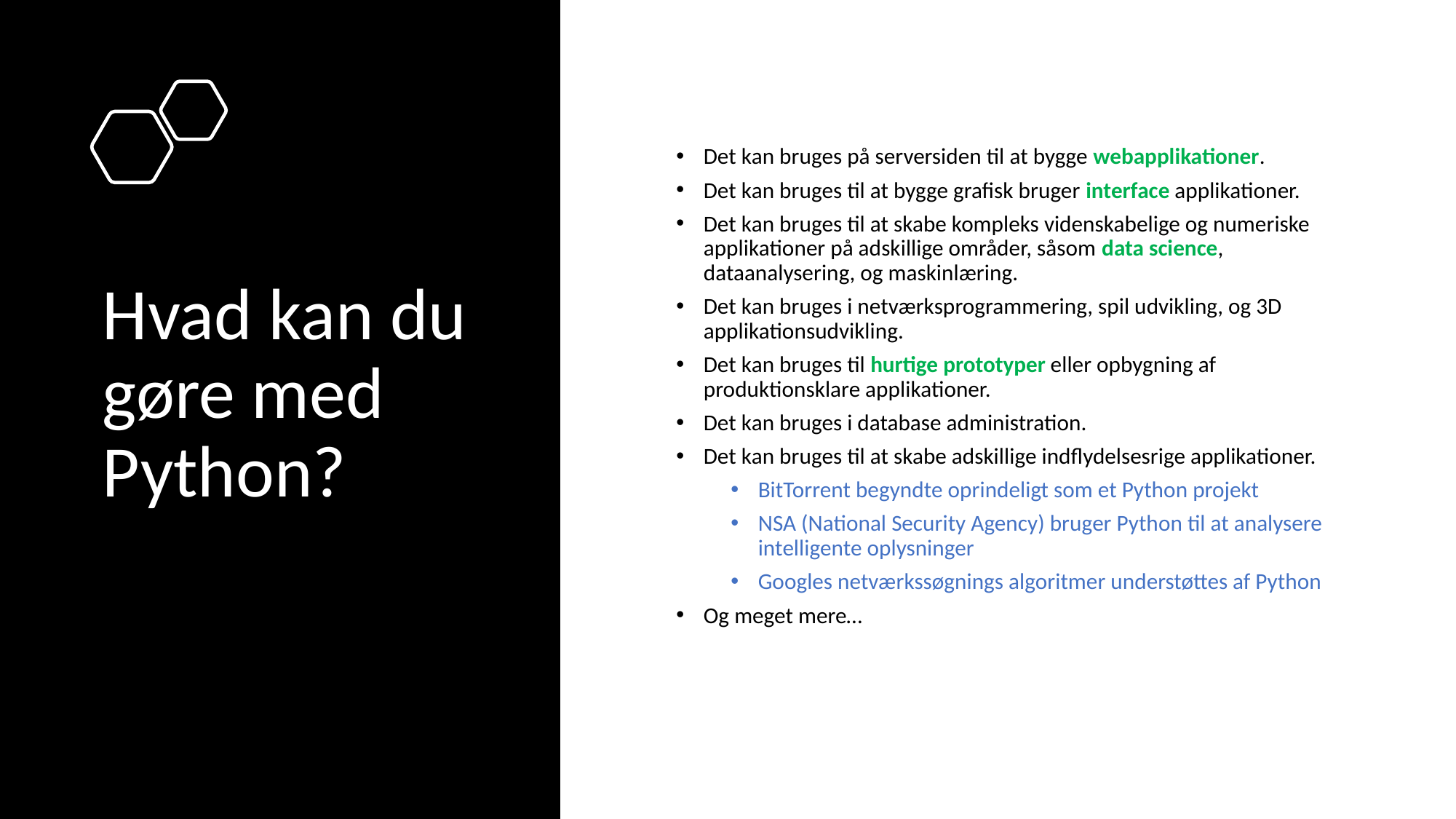

# Hvad kan du gøre med Python?
Det kan bruges på serversiden til at bygge webapplikationer.
Det kan bruges til at bygge grafisk bruger interface applikationer.
Det kan bruges til at skabe kompleks videnskabelige og numeriske applikationer på adskillige områder, såsom data science, dataanalysering, og maskinlæring.
Det kan bruges i netværksprogrammering, spil udvikling, og 3D applikationsudvikling.
Det kan bruges til hurtige prototyper eller opbygning af produktionsklare applikationer.
Det kan bruges i database administration.
Det kan bruges til at skabe adskillige indflydelsesrige applikationer.
BitTorrent begyndte oprindeligt som et Python projekt
NSA (National Security Agency) bruger Python til at analysere intelligente oplysninger
Googles netværkssøgnings algoritmer understøttes af Python
Og meget mere…